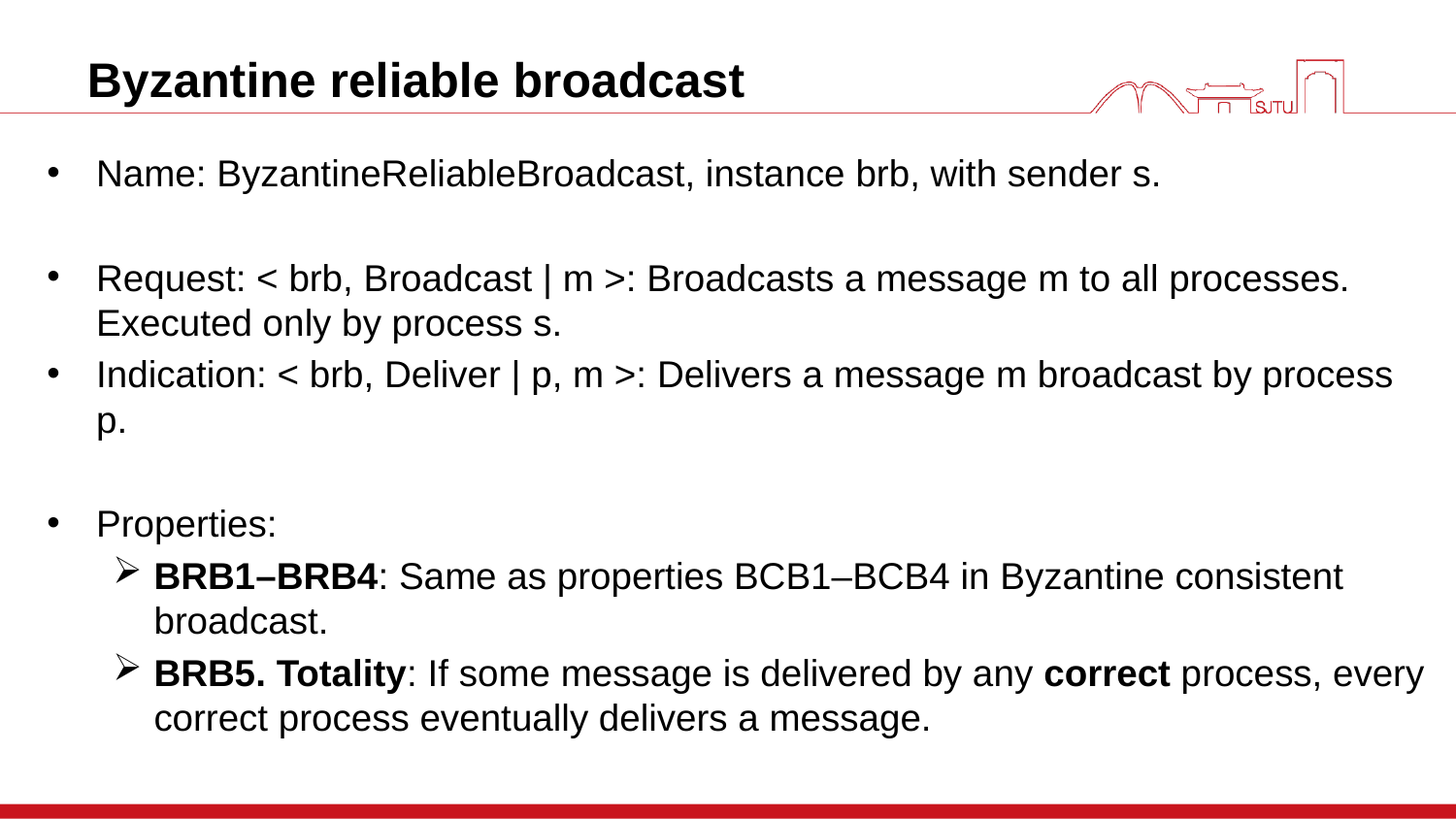

# Byzantine reliable broadcast
Name: ByzantineReliableBroadcast, instance brb, with sender s.

Request: < brb, Broadcast | m >: Broadcasts a message m to all processes. Executed only by process s.
Indication: < brb, Deliver | p, m >: Delivers a message m broadcast by process p.

Properties:
BRB1–BRB4: Same as properties BCB1–BCB4 in Byzantine consistent broadcast.
BRB5. Totality: If some message is delivered by any correct process, every correct process eventually delivers a message.